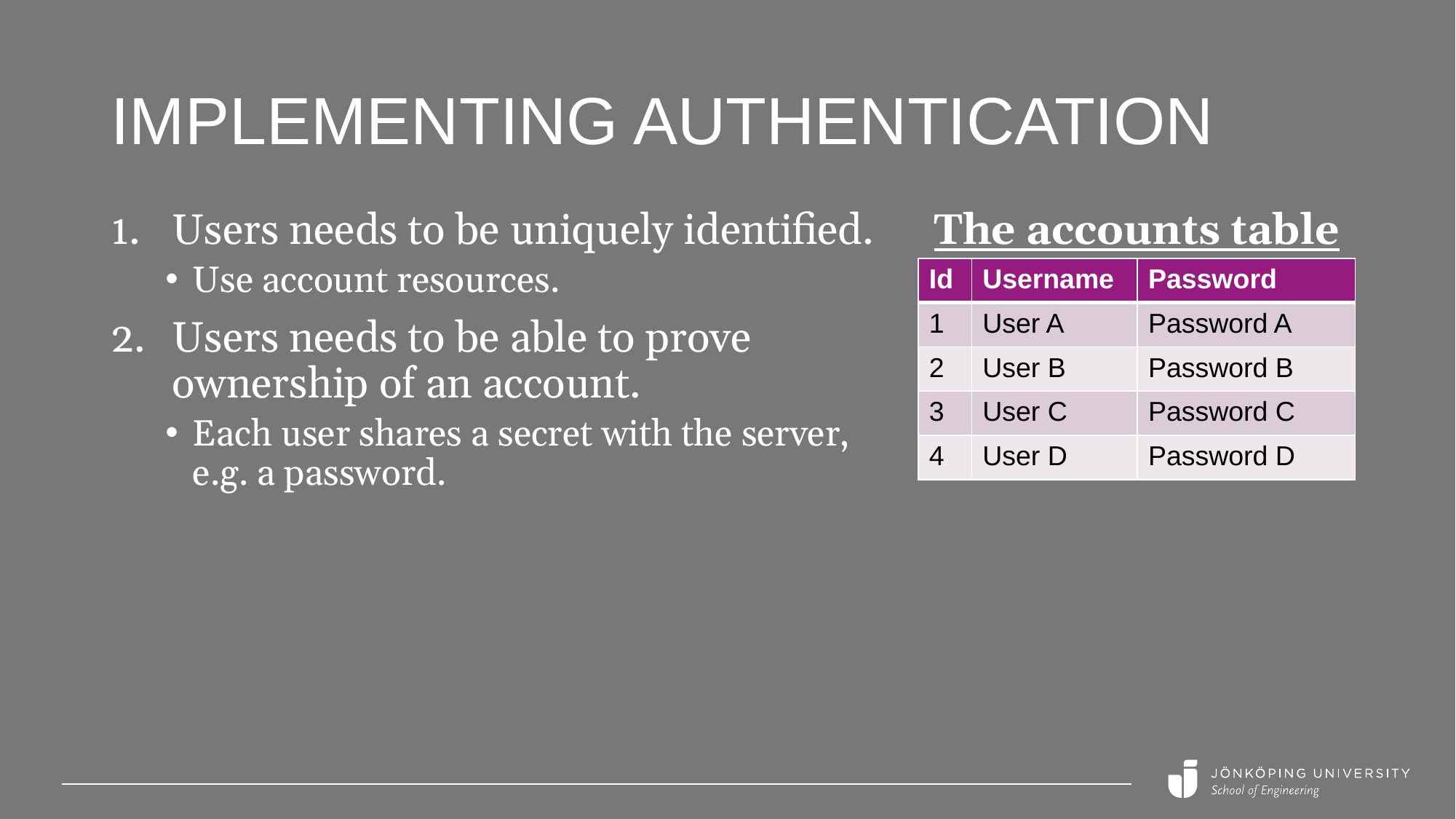

# Implementing authentication
Users needs to be uniquely identified.
Use account resources.
Users needs to be able to prove ownership of an account.
Each user shares a secret with the server, e.g. a password.
The accounts table
| Id |
| --- |
| 1 |
| 2 |
| 3 |
| 4 |
| Username |
| --- |
| User A |
| User B |
| User C |
| User D |
| Password |
| --- |
| Password A |
| Password B |
| Password C |
| Password D |